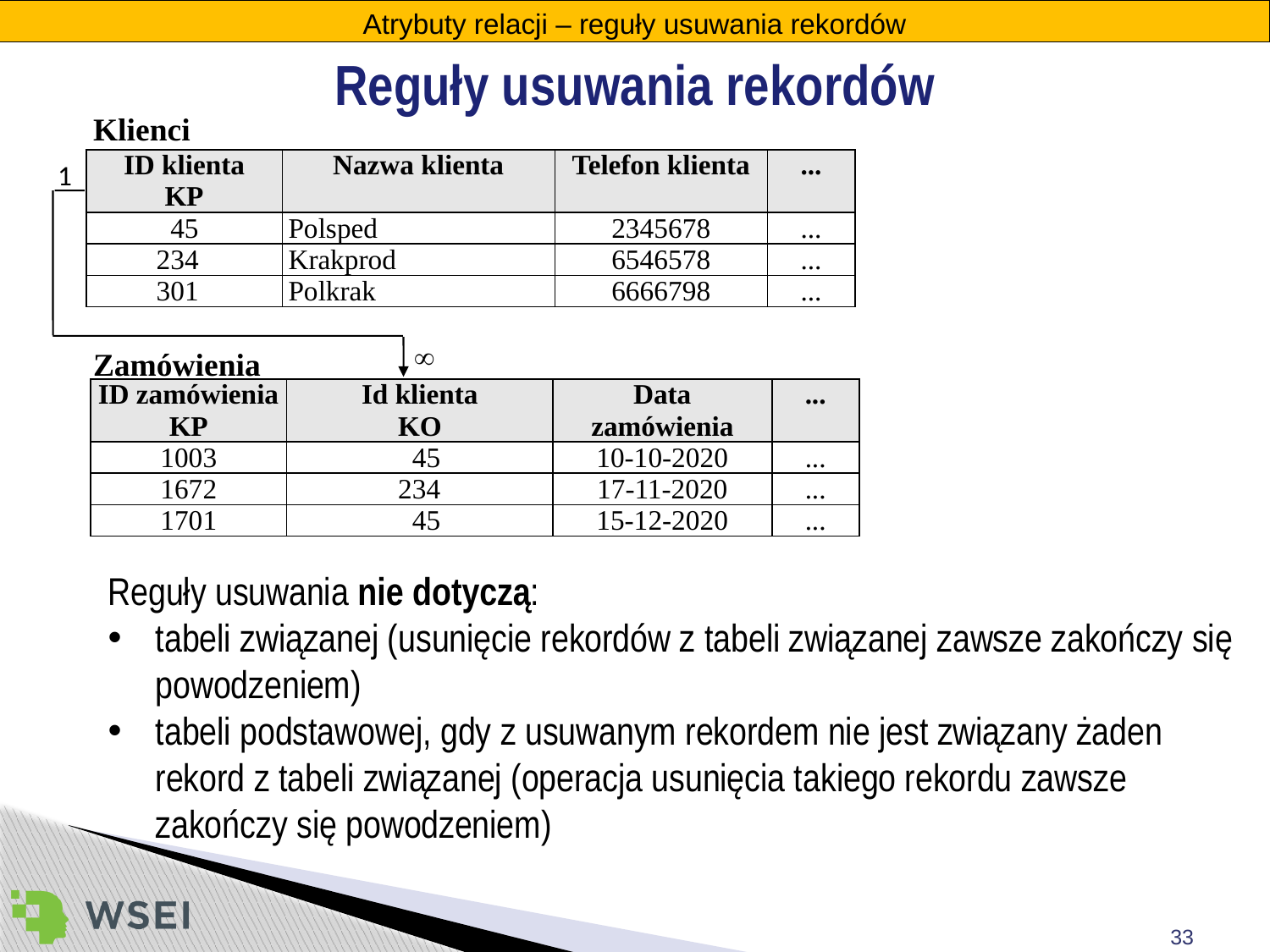

Atrybuty relacji – reguły usuwania rekordów
Reguły usuwania rekordów
Klienci
| ID klienta KP | Nazwa klienta | Telefon klienta | ... |
| --- | --- | --- | --- |
| 45 | Polsped | 2345678 | ... |
| 234 | Krakprod | 6546578 | ... |
| 301 | Polkrak | 6666798 | ... |
1

Zamówienia
∞
| ID zamówienia KP | Id klienta KO | Data zamówienia | ... |
| --- | --- | --- | --- |
| 1003 | 45 | 10-10-2020 | ... |
| 1672 | 234 | 17-11-2020 | ... |
| 1701 | 45 | 15-12-2020 | ... |
Reguły usuwania nie dotyczą:
tabeli związanej (usunięcie rekordów z tabeli związanej zawsze zakończy się powodzeniem)
tabeli podstawowej, gdy z usuwanym rekordem nie jest związany żaden rekord z tabeli związanej (operacja usunięcia takiego rekordu zawsze zakończy się powodzeniem)
33